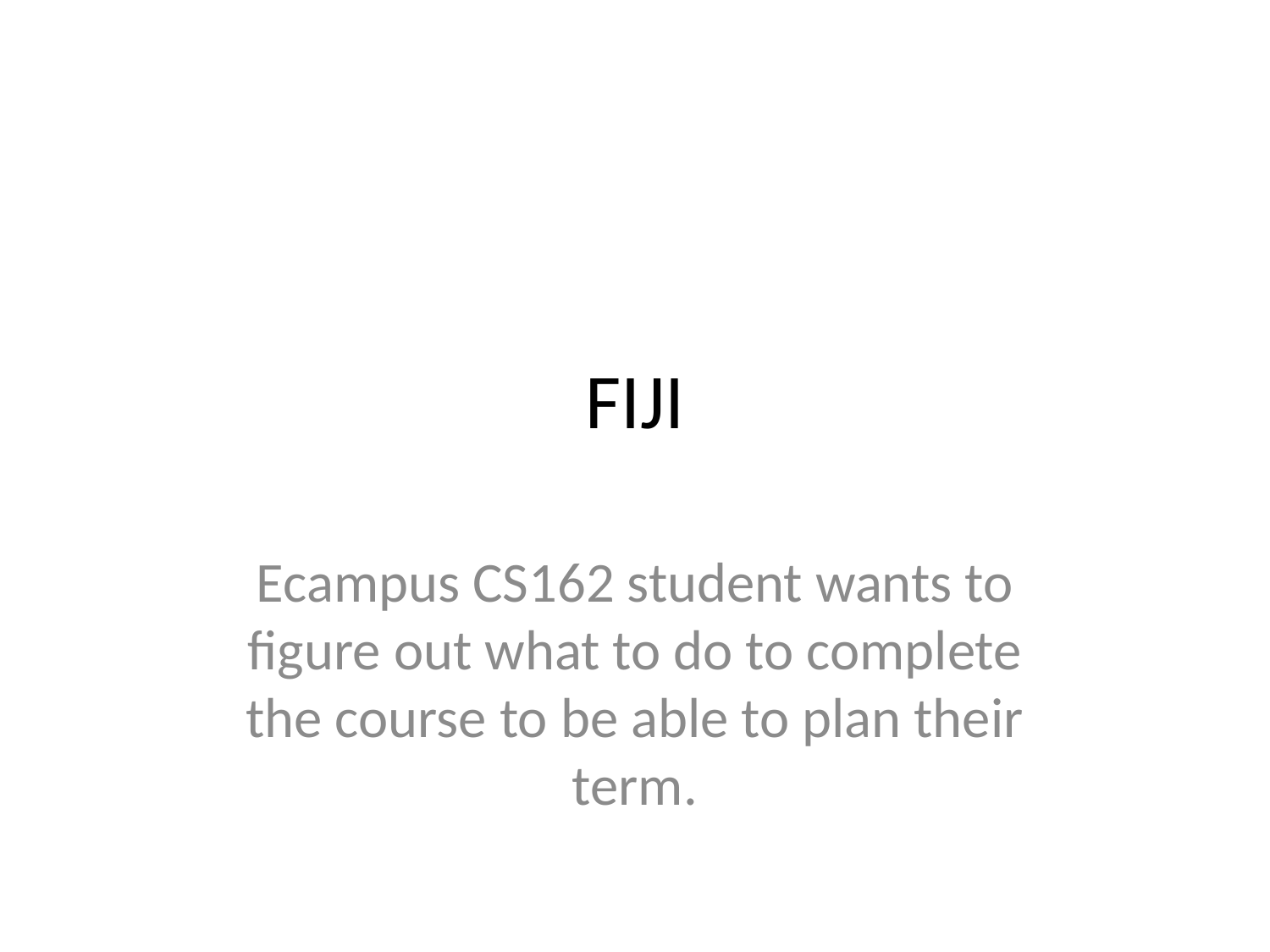

# FIJI
Ecampus CS162 student wants to figure out what to do to complete the course to be able to plan their term.